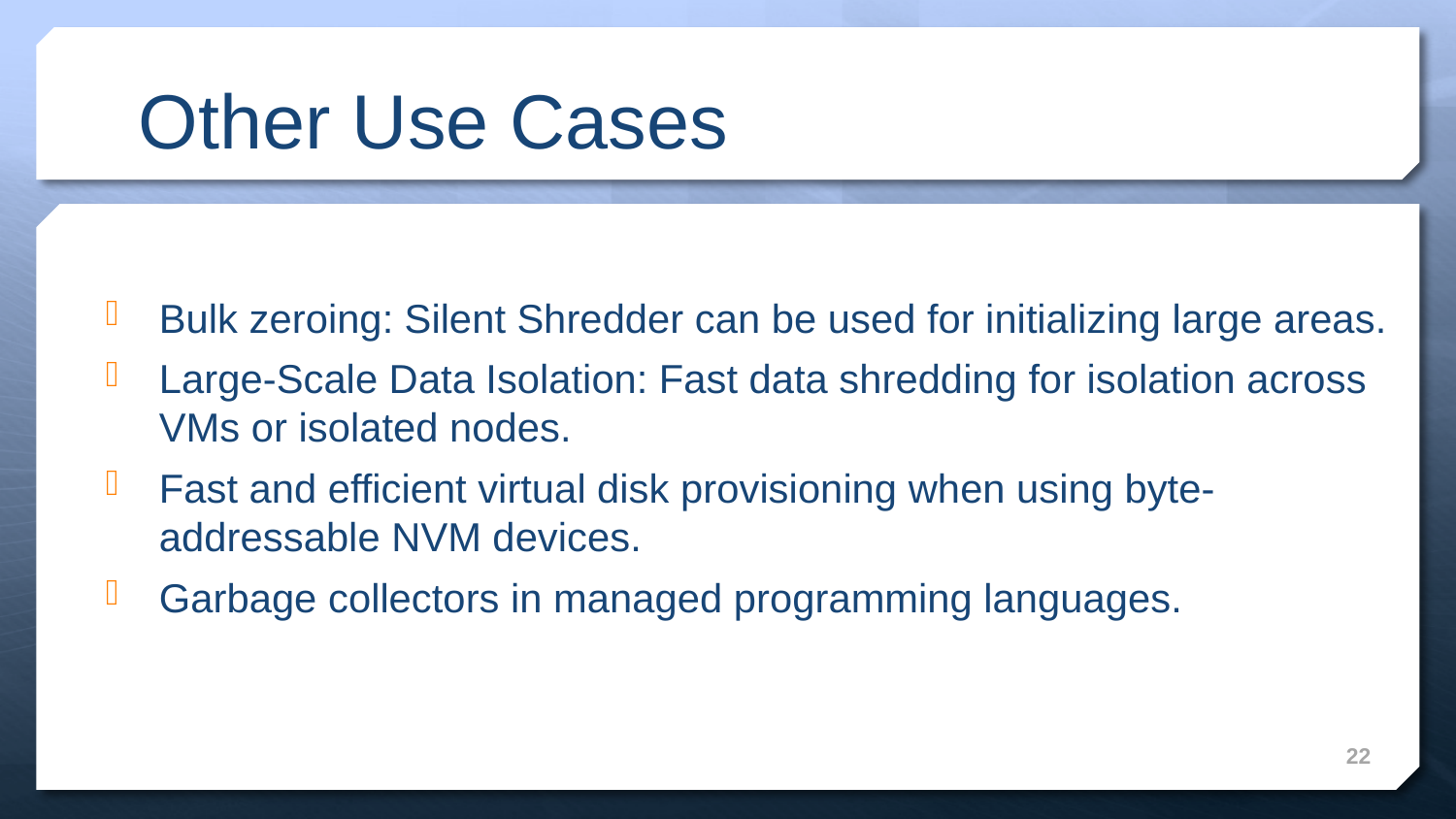

# Other Use Cases
Bulk zeroing: Silent Shredder can be used for initializing large areas.
Large-Scale Data Isolation: Fast data shredding for isolation across VMs or isolated nodes.
Fast and efficient virtual disk provisioning when using byte-addressable NVM devices.
Garbage collectors in managed programming languages.

22